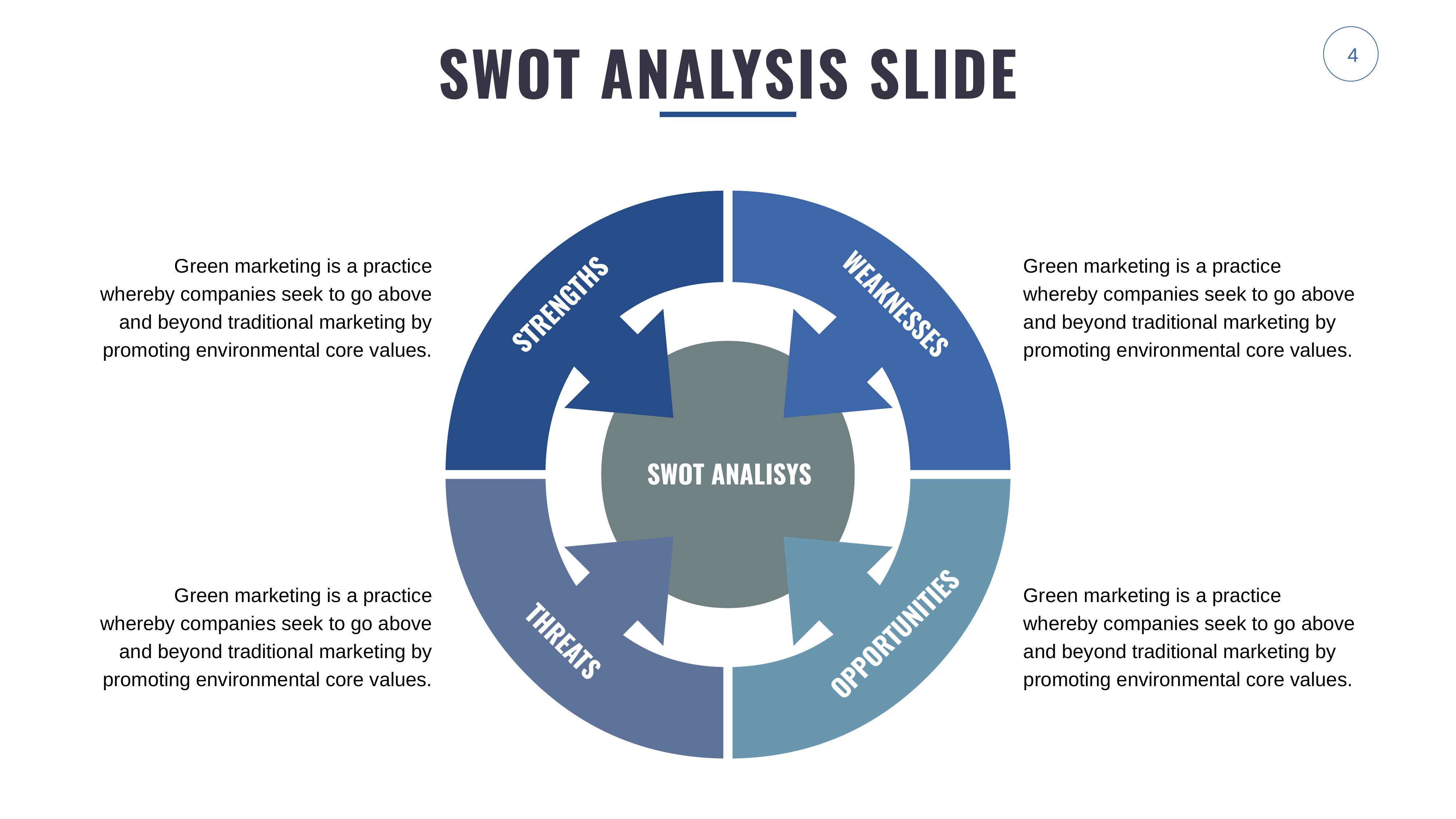

SWOT ANALYSIS SLIDE

Green marketing is a practice whereby companies seek to go above and beyond traditional marketing by promoting environmental core values.
Green marketing is a practice whereby companies seek to go above and beyond traditional marketing by promoting environmental core values.
WEAKNESSES
STRENGTHS

SWOT ANALISYS

Green marketing is a practice whereby companies seek to go above and beyond traditional marketing by promoting environmental core values.
Green marketing is a practice whereby companies seek to go above and beyond traditional marketing by promoting environmental core values.
OPPORTUNITIES
THREATS